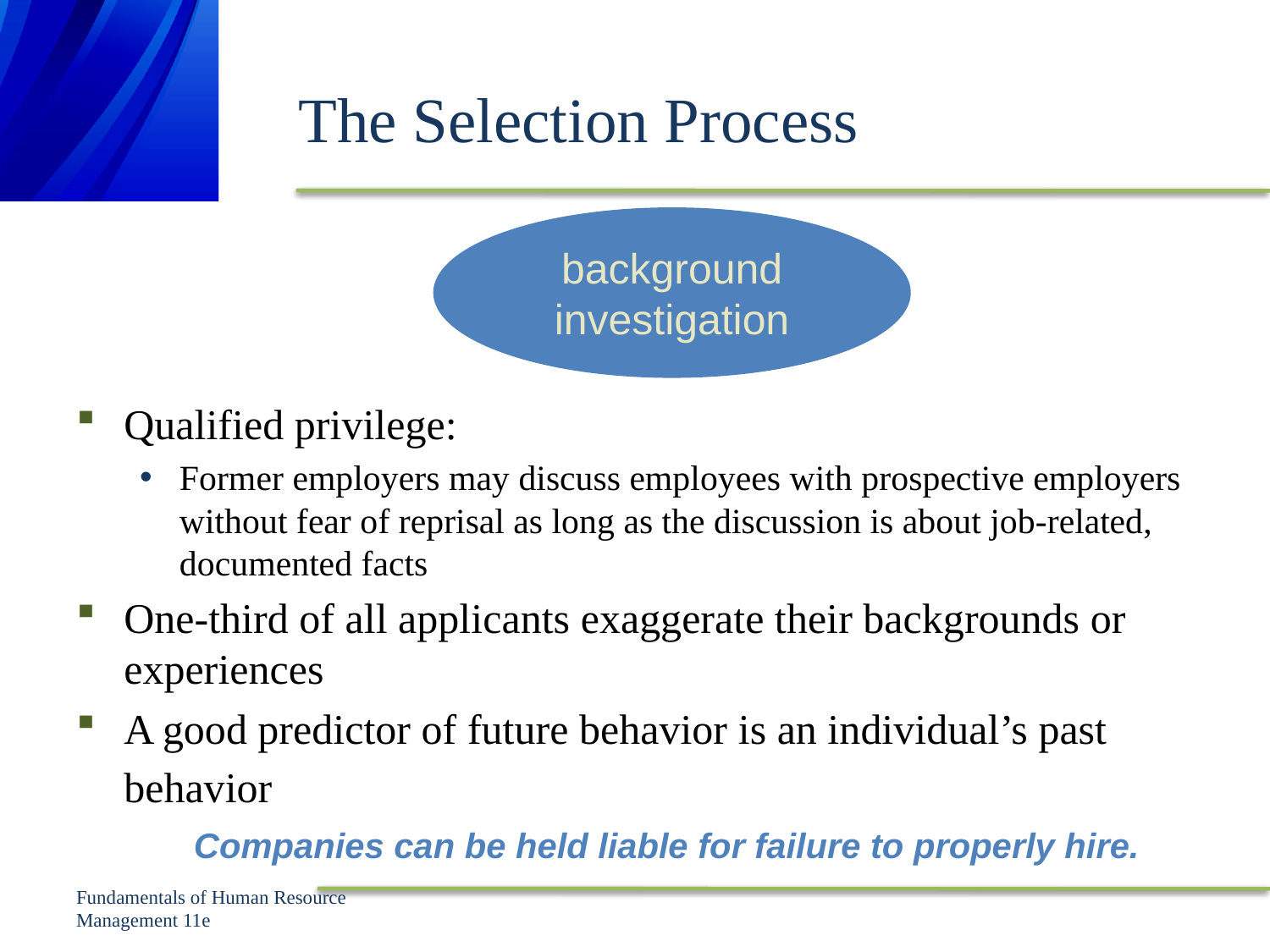

# The Selection Process
background
investigation
Qualified privilege:
Former employers may discuss employees with prospective employers without fear of reprisal as long as the discussion is about job-related, documented facts
One-third of all applicants exaggerate their backgrounds or experiences
A good predictor of future behavior is an individual’s past behavior

Companies can be held liable for failure to properly hire.
Fundamentals of Human Resource Management 11e